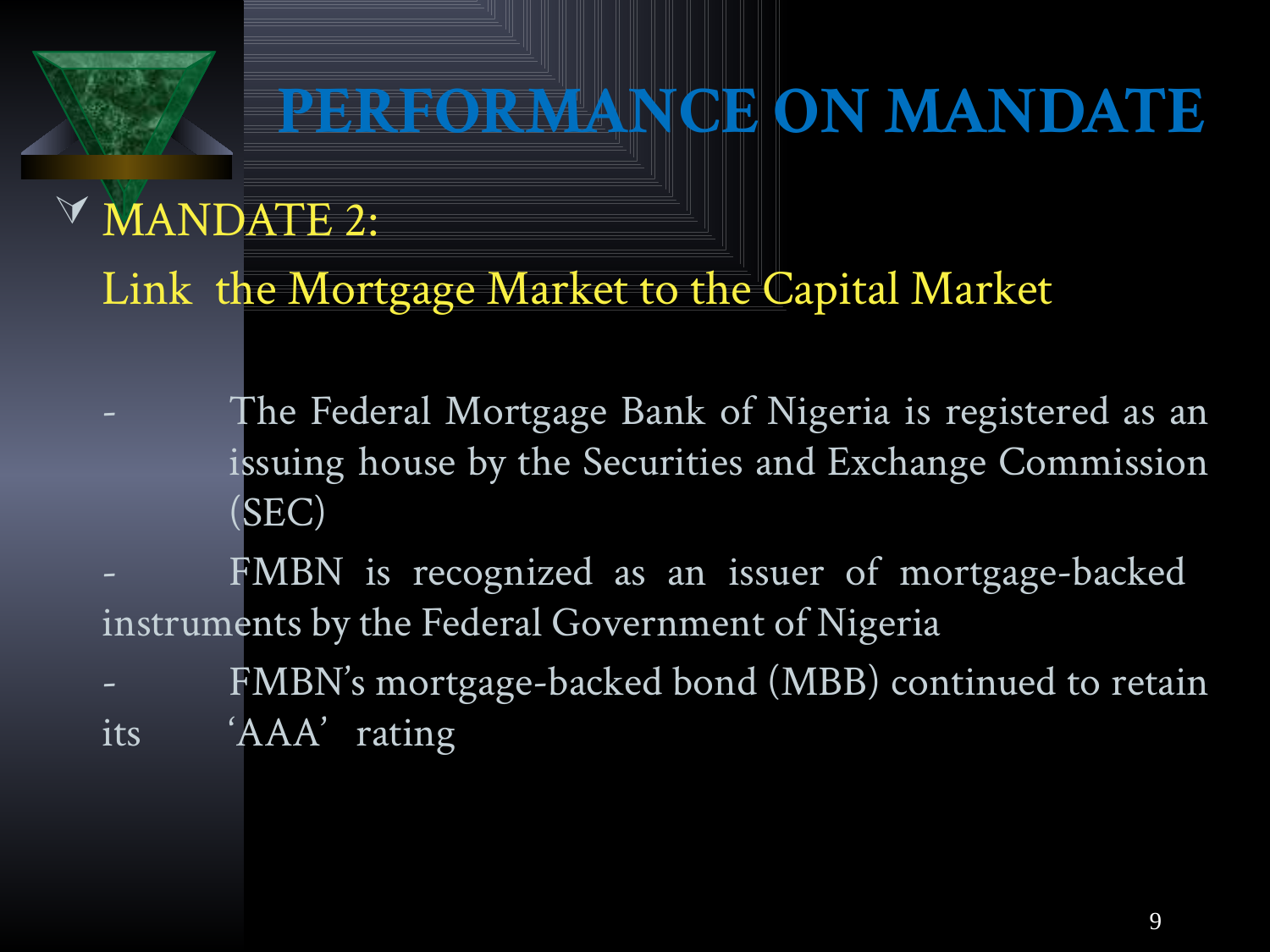

# PERFORMANCE ON MANDATE
MANDATE 2:
	Link  the Mortgage Market to the Capital Market

	-	The Federal Mortgage Bank of Nigeria is registered as an 	issuing 	house by the Securities and Exchange Commission 	(SEC)
	-	FMBN is recognized as an issuer of mortgage-backed 	instruments by the Federal Government of Nigeria
	-	FMBN’s mortgage-backed bond (MBB) continued to retain its 	‘AAA’ 	rating

9